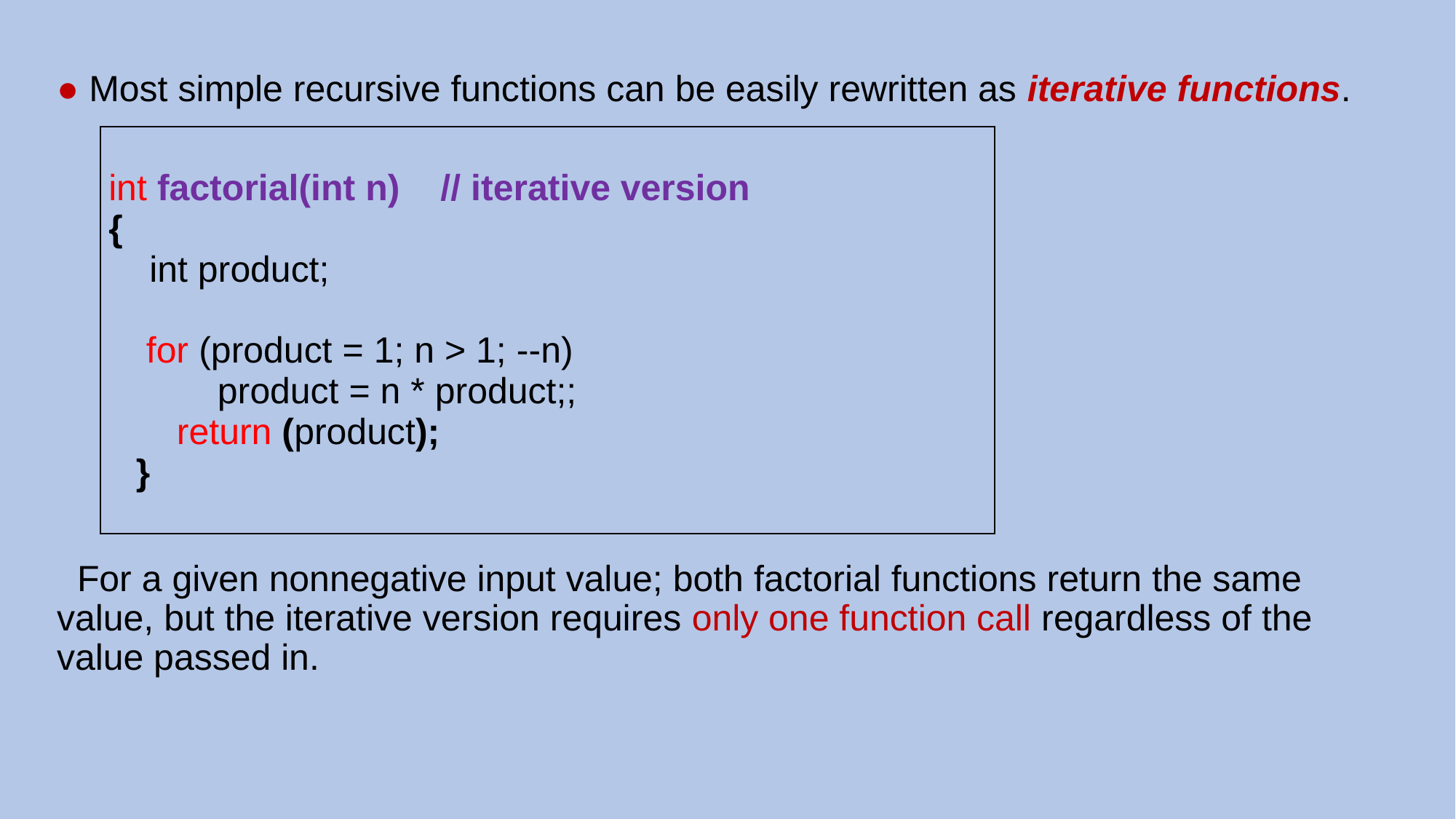

● Most simple recursive functions can be easily rewritten as iterative functions.

  For a given nonnegative input value; both factorial functions return the same value, but the iterative version requires only one function call regardless of the value passed in.
| int factorial(int n) // iterative version { int product;   for (product = 1; n > 1; --n) product = n \* product;; return (product); } |
| --- |